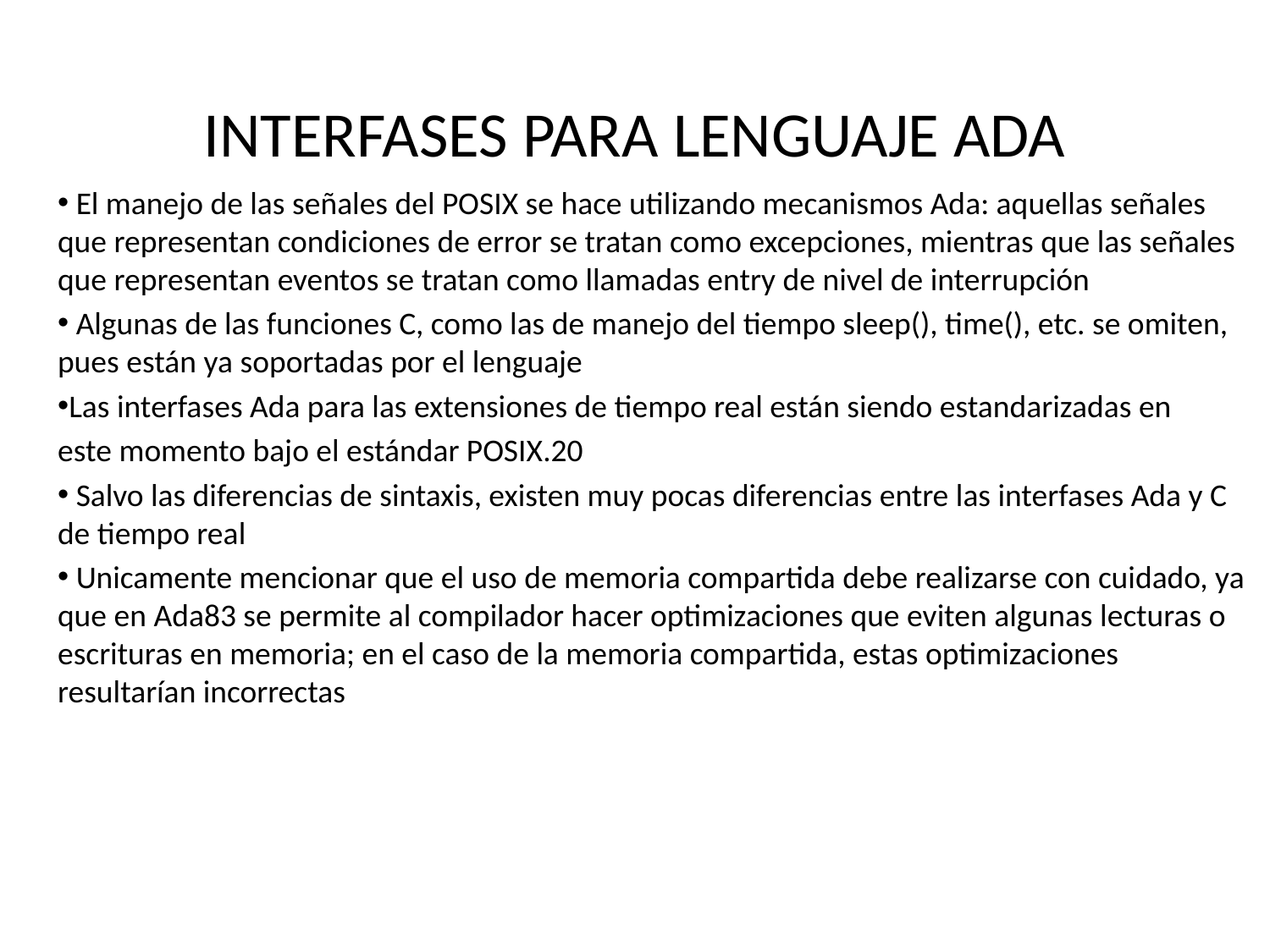

# INTERFASES PARA LENGUAJE ADA
 El manejo de las señales del POSIX se hace utilizando mecanismos Ada: aquellas señales que representan condiciones de error se tratan como excepciones, mientras que las señales que representan eventos se tratan como llamadas entry de nivel de interrupción
 Algunas de las funciones C, como las de manejo del tiempo sleep(), time(), etc. se omiten, pues están ya soportadas por el lenguaje
Las interfases Ada para las extensiones de tiempo real están siendo estandarizadas en
este momento bajo el estándar POSIX.20
 Salvo las diferencias de sintaxis, existen muy pocas diferencias entre las interfases Ada y C de tiempo real
 Unicamente mencionar que el uso de memoria compartida debe realizarse con cuidado, ya que en Ada83 se permite al compilador hacer optimizaciones que eviten algunas lecturas o escrituras en memoria; en el caso de la memoria compartida, estas optimizaciones resultarían incorrectas